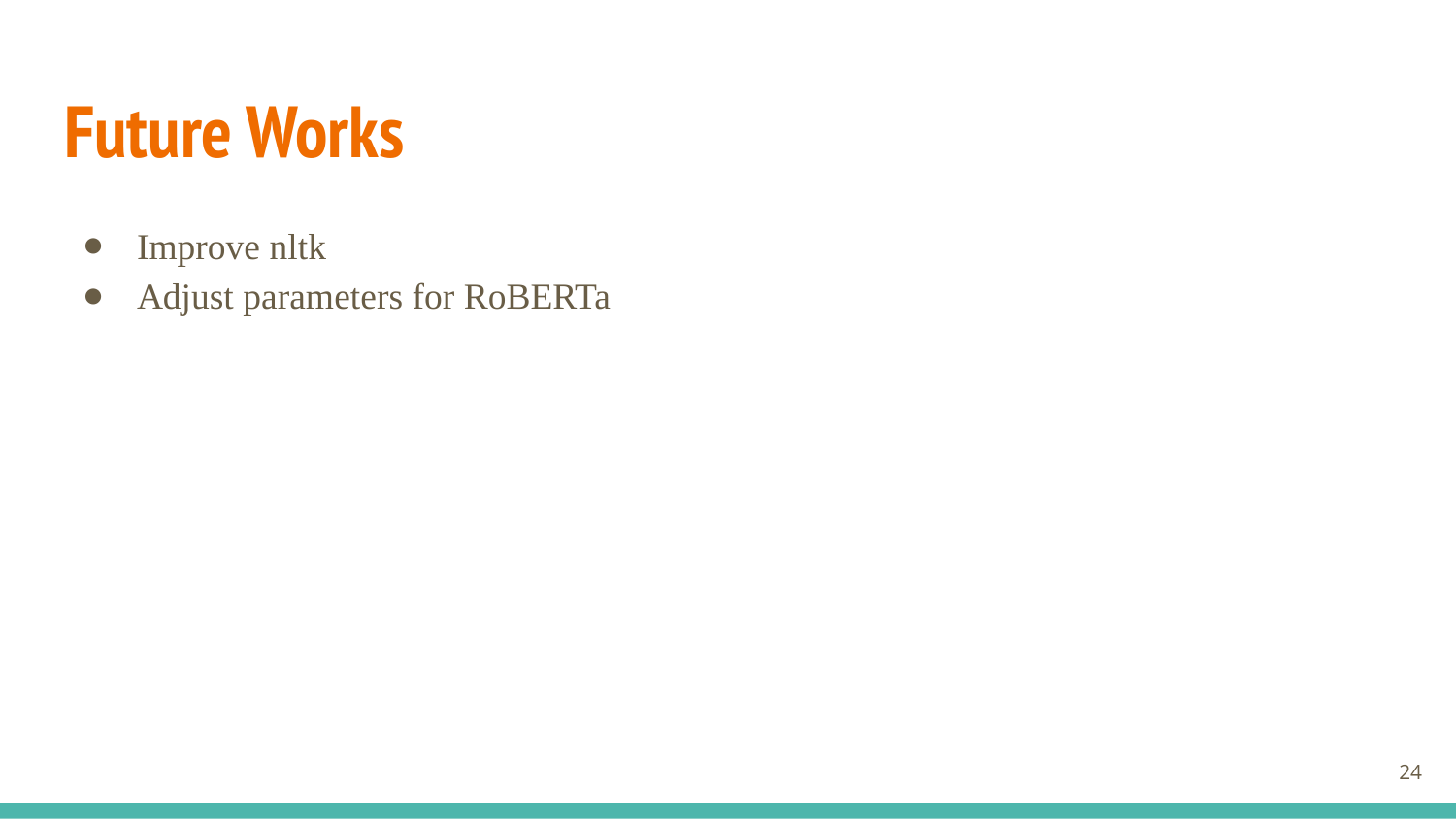

# Future Works
Improve nltk
Adjust parameters for RoBERTa
24